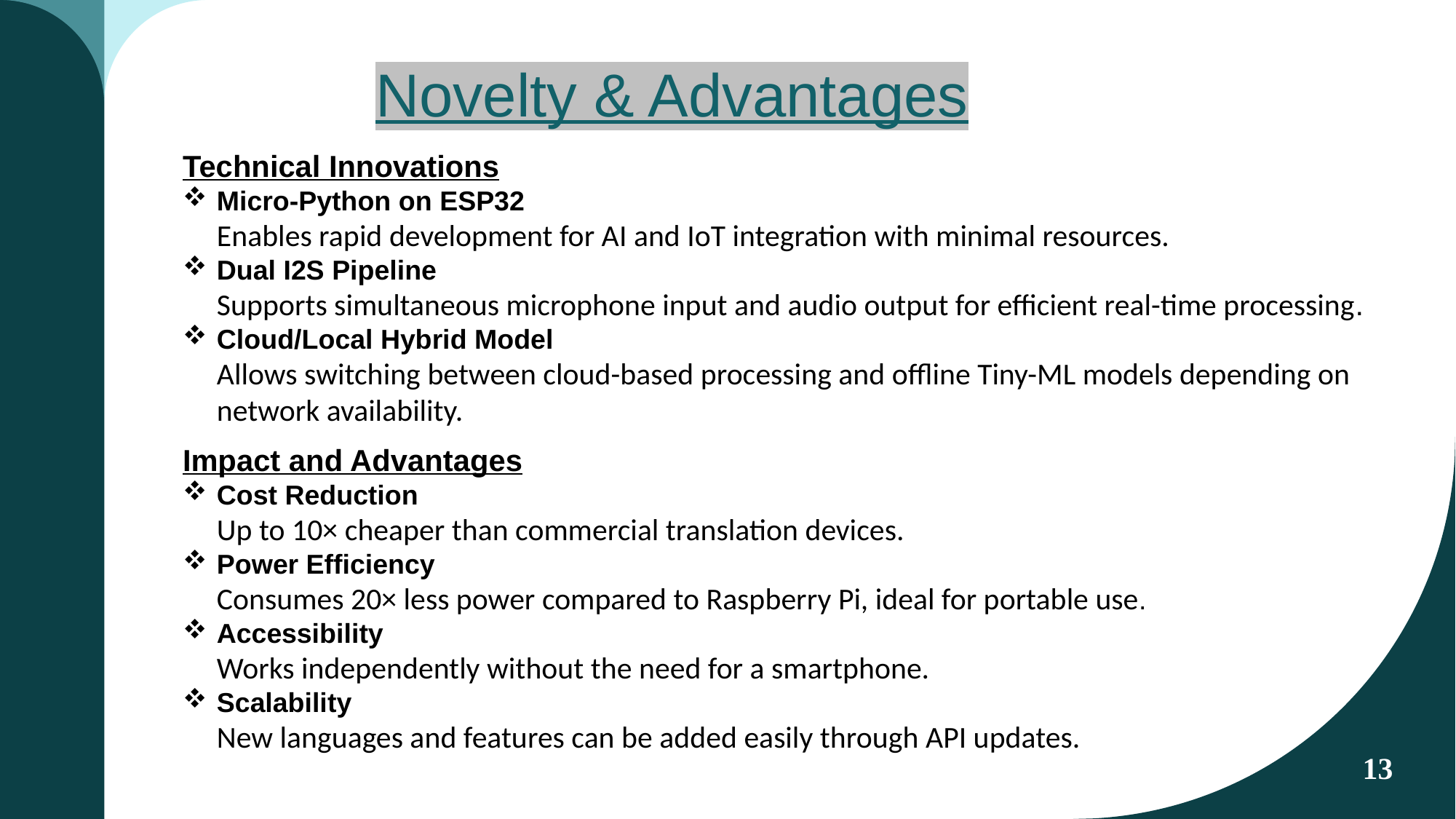

# Novelty & Advantages
Technical Innovations
Micro-Python on ESP32
Enables rapid development for AI and IoT integration with minimal resources.
Dual I2S Pipeline
Supports simultaneous microphone input and audio output for efficient real-time processing.
Cloud/Local Hybrid Model
Allows switching between cloud-based processing and offline Tiny-ML models depending on network availability.
Impact and Advantages
Cost Reduction
Up to 10× cheaper than commercial translation devices.
Power Efficiency
Consumes 20× less power compared to Raspberry Pi, ideal for portable use.
Accessibility
Works independently without the need for a smartphone.
Scalability
New languages and features can be added easily through API updates.
13